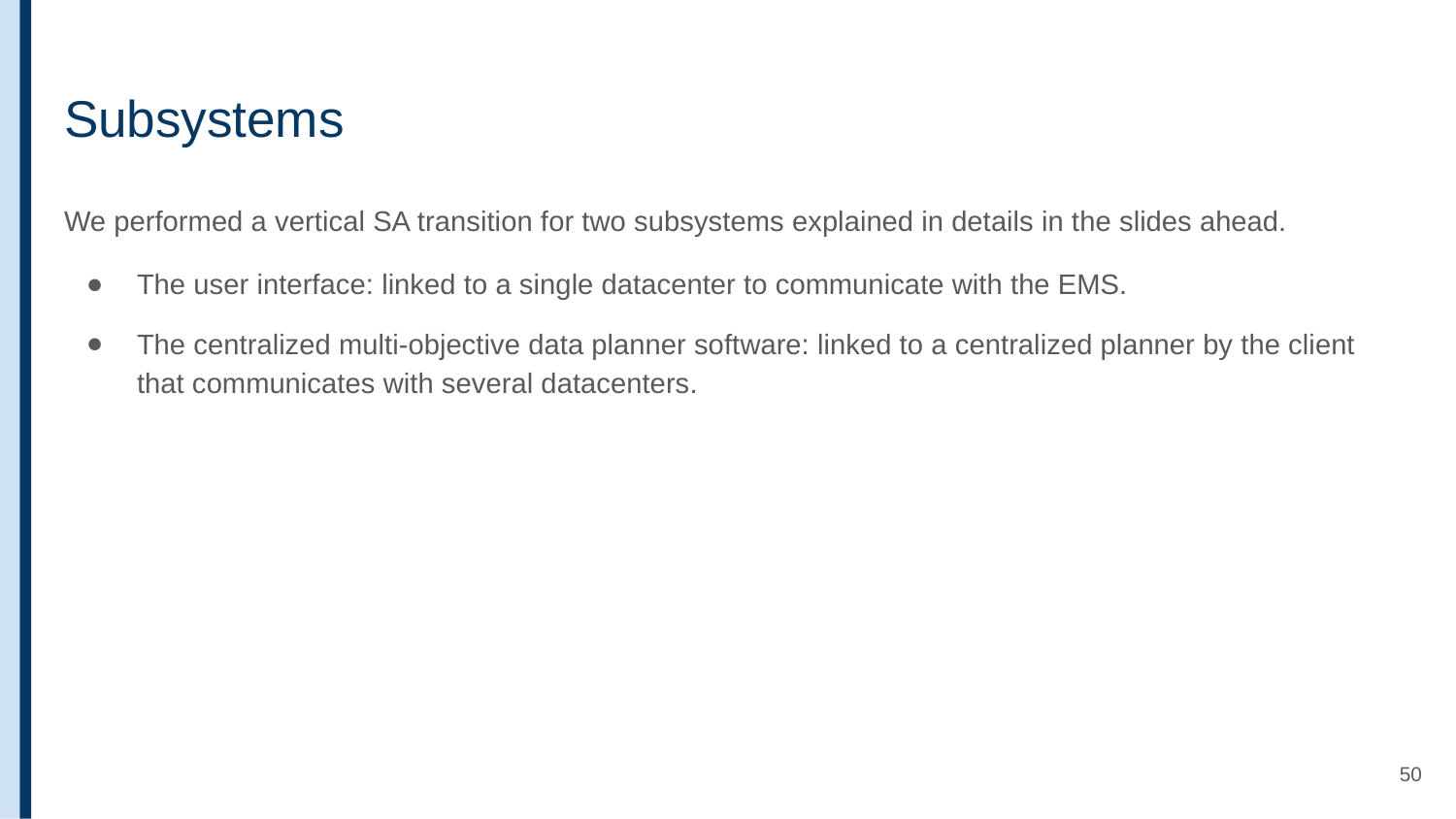

# Subsystems
We performed a vertical SA transition for two subsystems explained in details in the slides ahead.
The user interface: linked to a single datacenter to communicate with the EMS.
The centralized multi-objective data planner software: linked to a centralized planner by the client that communicates with several datacenters.
50